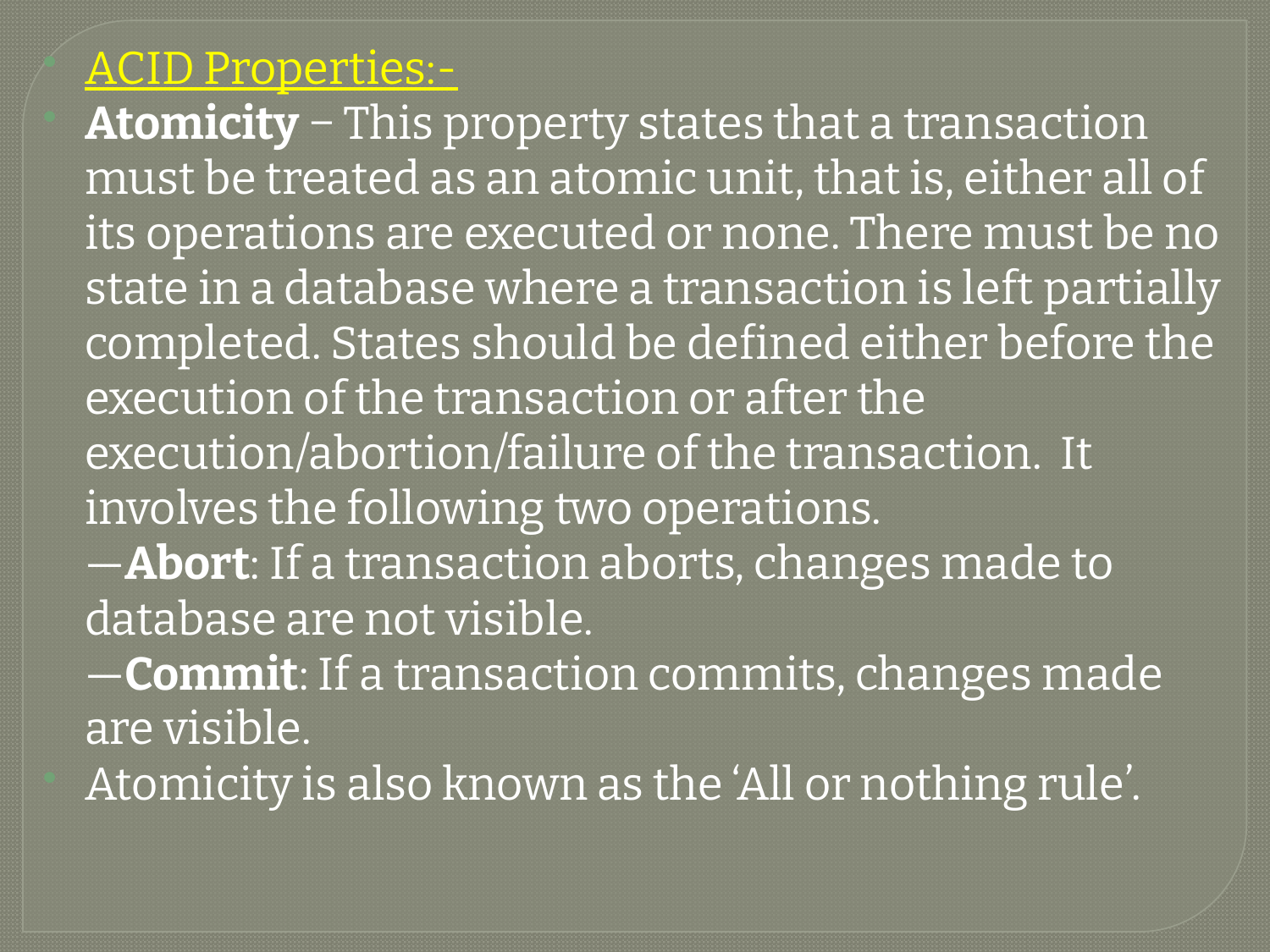

ACID Properties:-
Atomicity − This property states that a transaction must be treated as an atomic unit, that is, either all of its operations are executed or none. There must be no state in a database where a transaction is left partially completed. States should be defined either before the execution of the transaction or after the execution/abortion/failure of the transaction.  It involves the following two operations.
—Abort: If a transaction aborts, changes made to database are not visible.
—Commit: If a transaction commits, changes made are visible.
Atomicity is also known as the ‘All or nothing rule’.